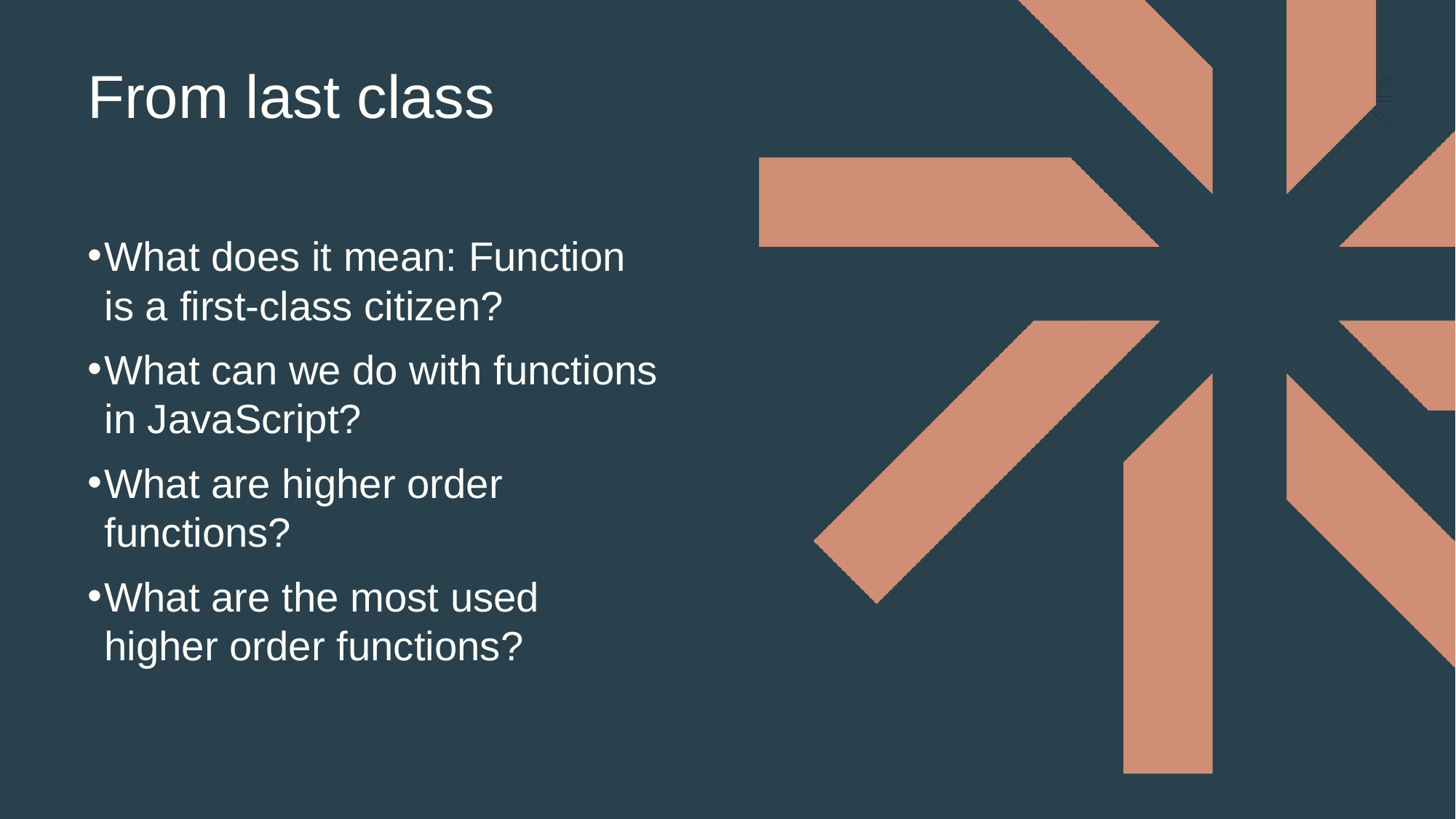

# From last class
What does it mean: Function is a first-class citizen?
What can we do with functions in JavaScript?
What are higher order functions?
What are the most used higher order functions?